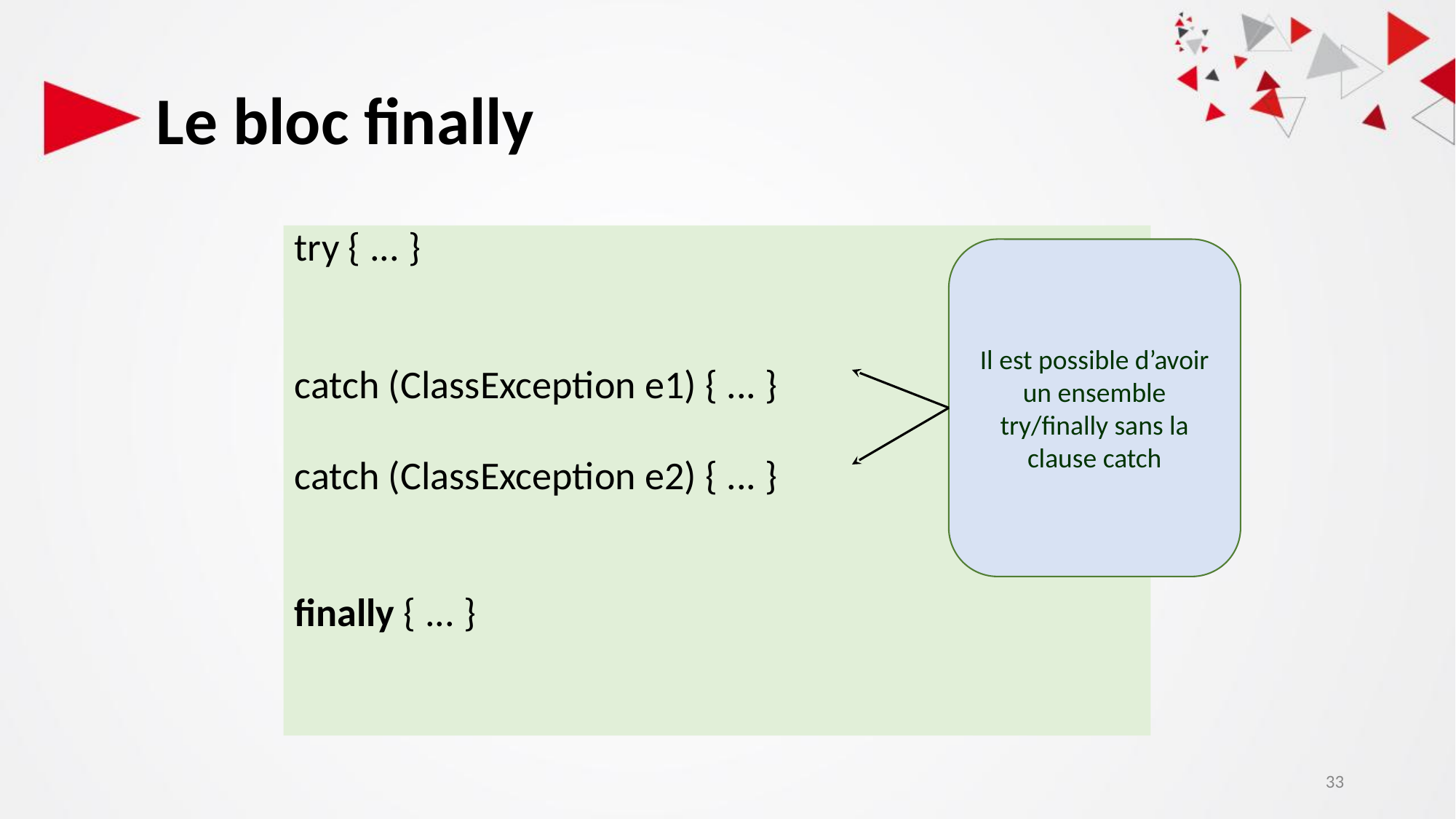

# Le bloc finally
try { ... }

catch (ClassException e1) { ... }

catch (ClassException e2) { ... }

finally { ... }
Il est possible d’avoir un ensemble try/finally sans la clause catch
33